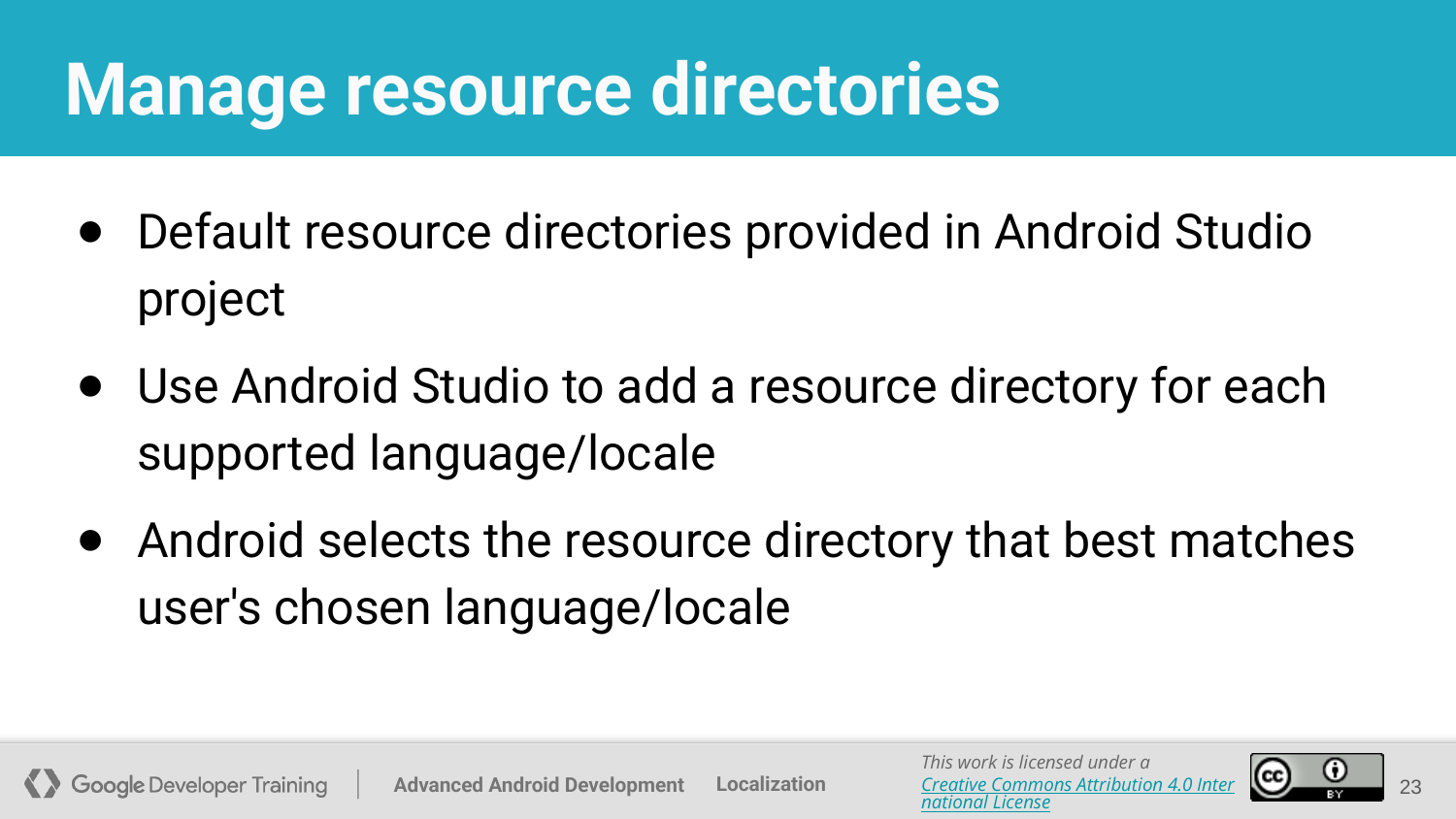

# Manage resource directories
Default resource directories provided in Android Studio project
Use Android Studio to add a resource directory for each supported language/locale
Android selects the resource directory that best matches user's chosen language/locale
23